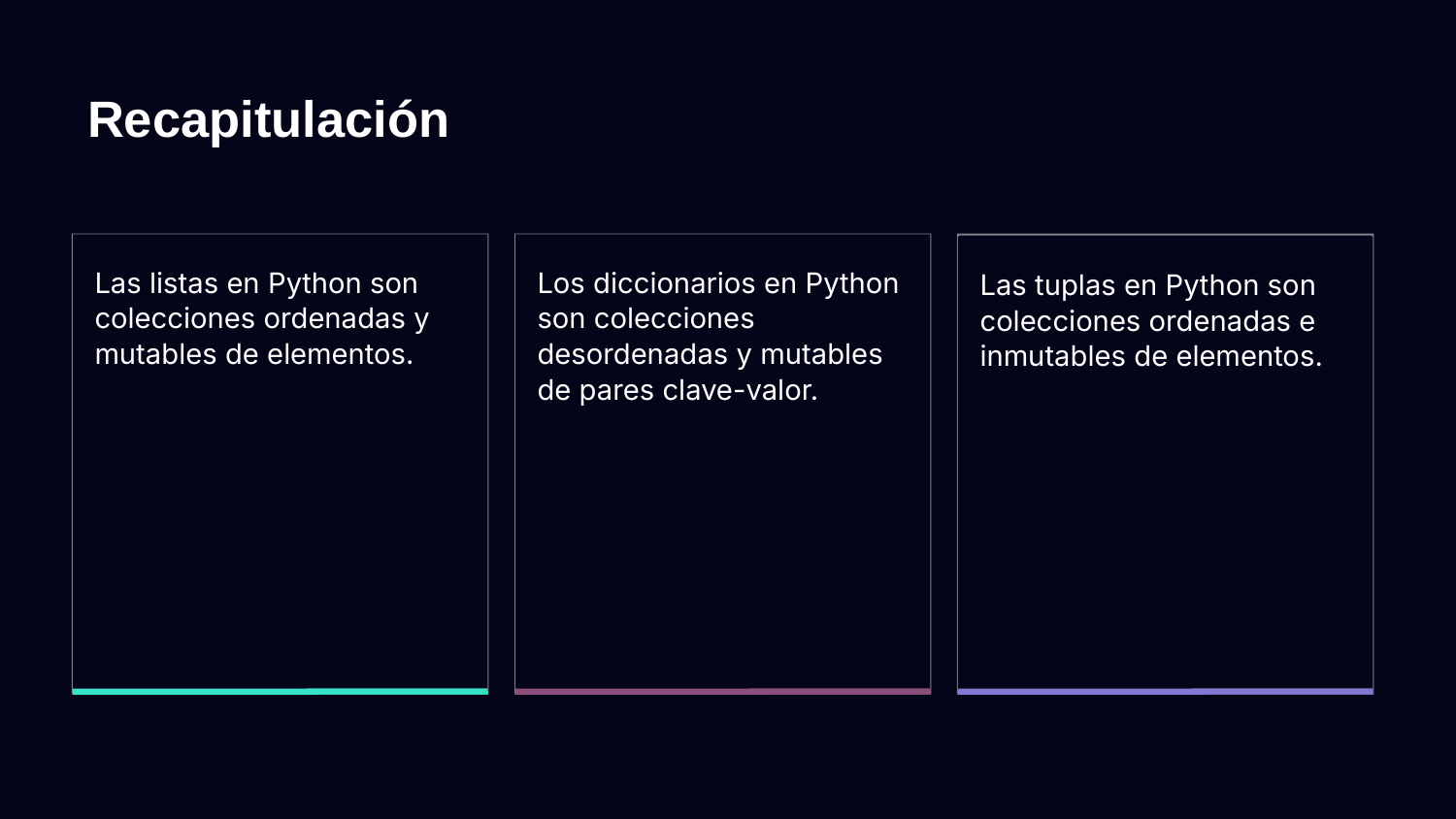

# Recapitulación
Las listas en Python son colecciones ordenadas y mutables de elementos.
Los diccionarios en Python son colecciones desordenadas y mutables de pares clave-valor.
Las tuplas en Python son colecciones ordenadas e inmutables de elementos.